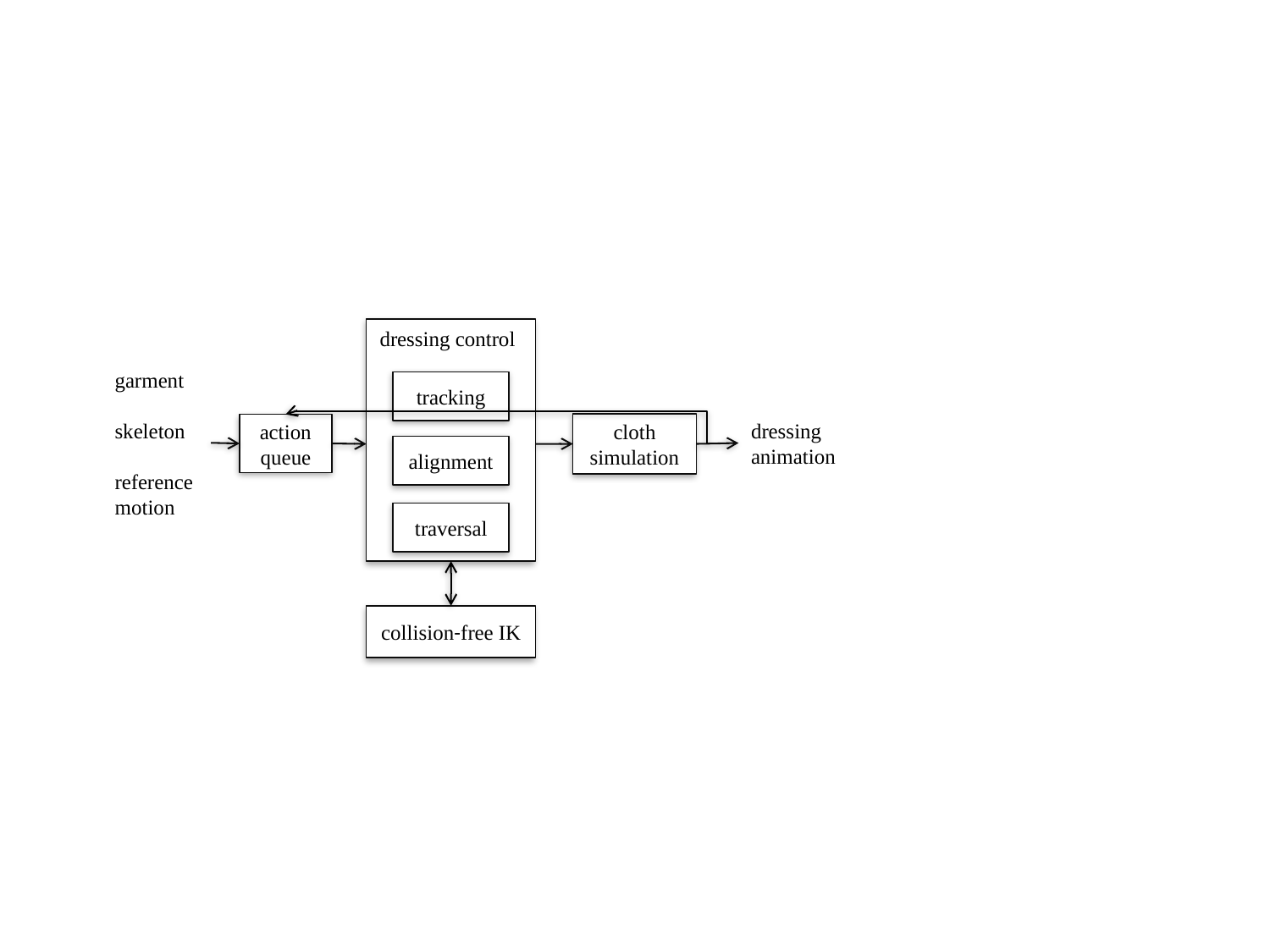

dressing control
garment

skeleton

reference
motion
tracking
dressing
animation
cloth
simulation
action
queue
alignment
traversal
collision-free IK